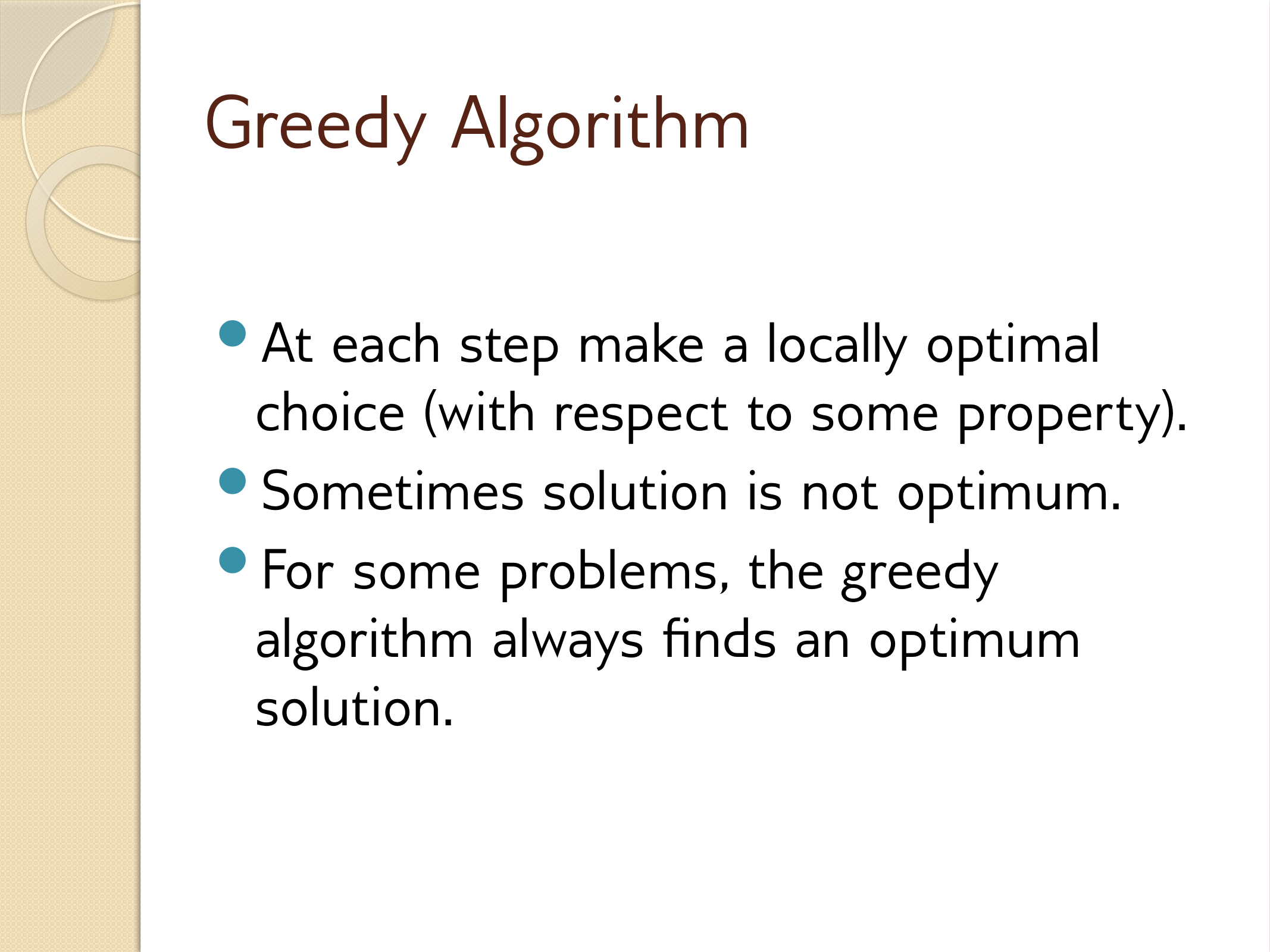

# Greedy Algorithm
At each step make a locally optimal choice (with respect to some property).
Sometimes solution is not optimum.
For some problems, the greedy algorithm always finds an optimum solution.